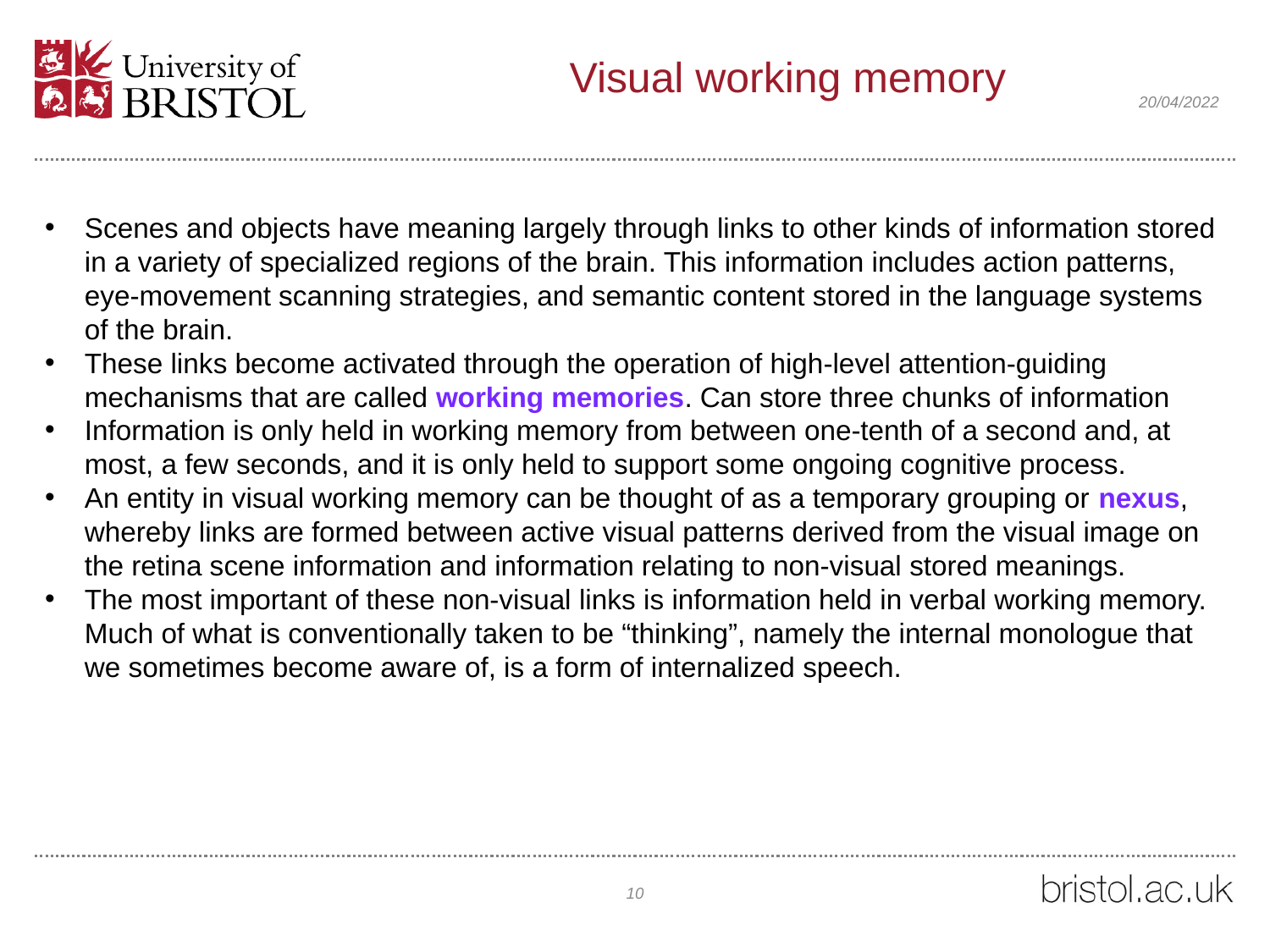

# Visual working memory
20/04/2022
Scenes and objects have meaning largely through links to other kinds of information stored in a variety of specialized regions of the brain. This information includes action patterns, eye-movement scanning strategies, and semantic content stored in the language systems of the brain.
These links become activated through the operation of high-level attention-guiding mechanisms that are called working memories. Can store three chunks of information
Information is only held in working memory from between one-tenth of a second and, at most, a few seconds, and it is only held to support some ongoing cognitive process.
An entity in visual working memory can be thought of as a temporary grouping or nexus, whereby links are formed between active visual patterns derived from the visual image on the retina scene information and information relating to non-visual stored meanings.
The most important of these non-visual links is information held in verbal working memory. Much of what is conventionally taken to be “thinking”, namely the internal monologue that we sometimes become aware of, is a form of internalized speech.

10